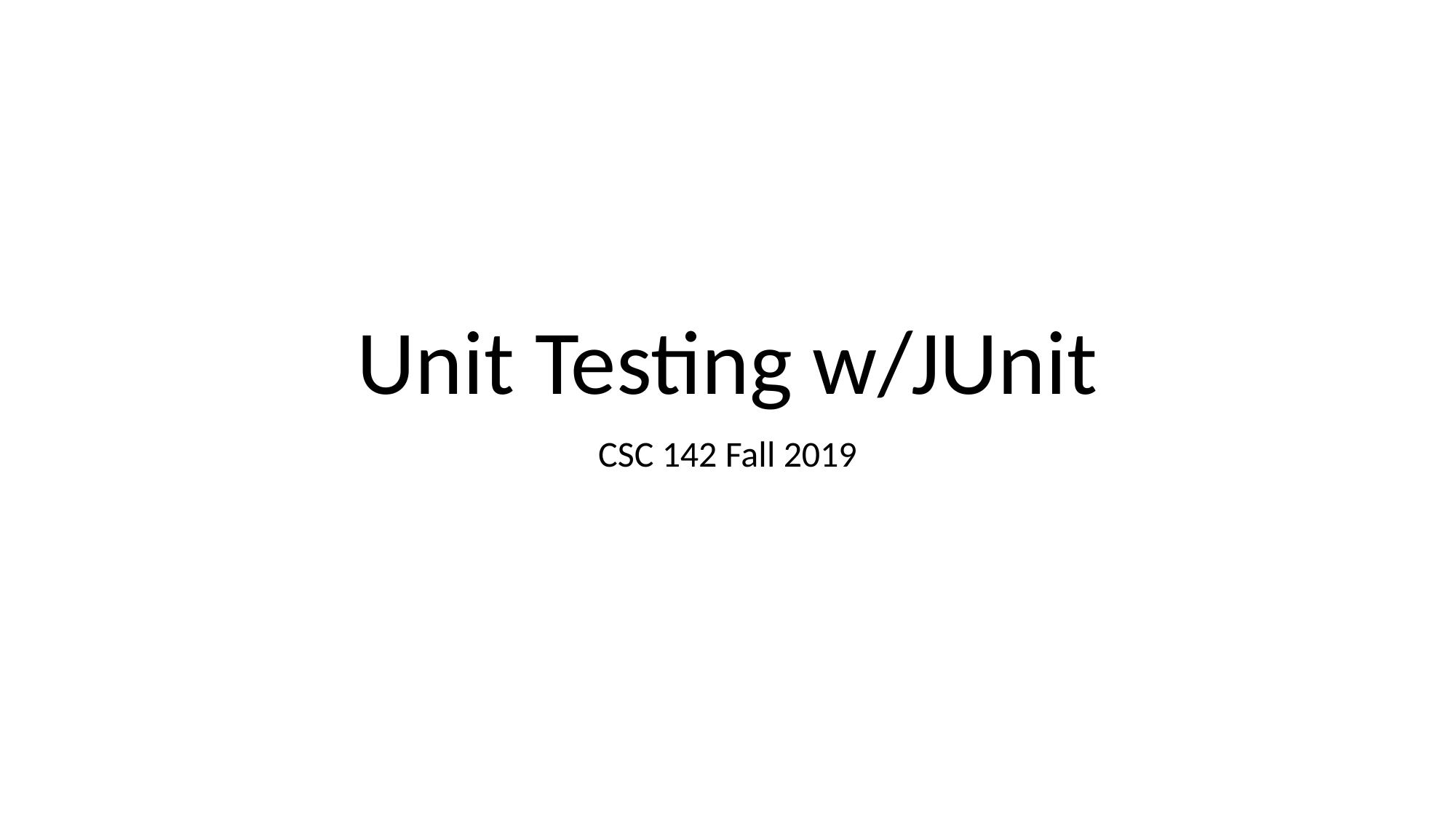

# Unit Testing w/JUnit
CSC 142 Fall 2019